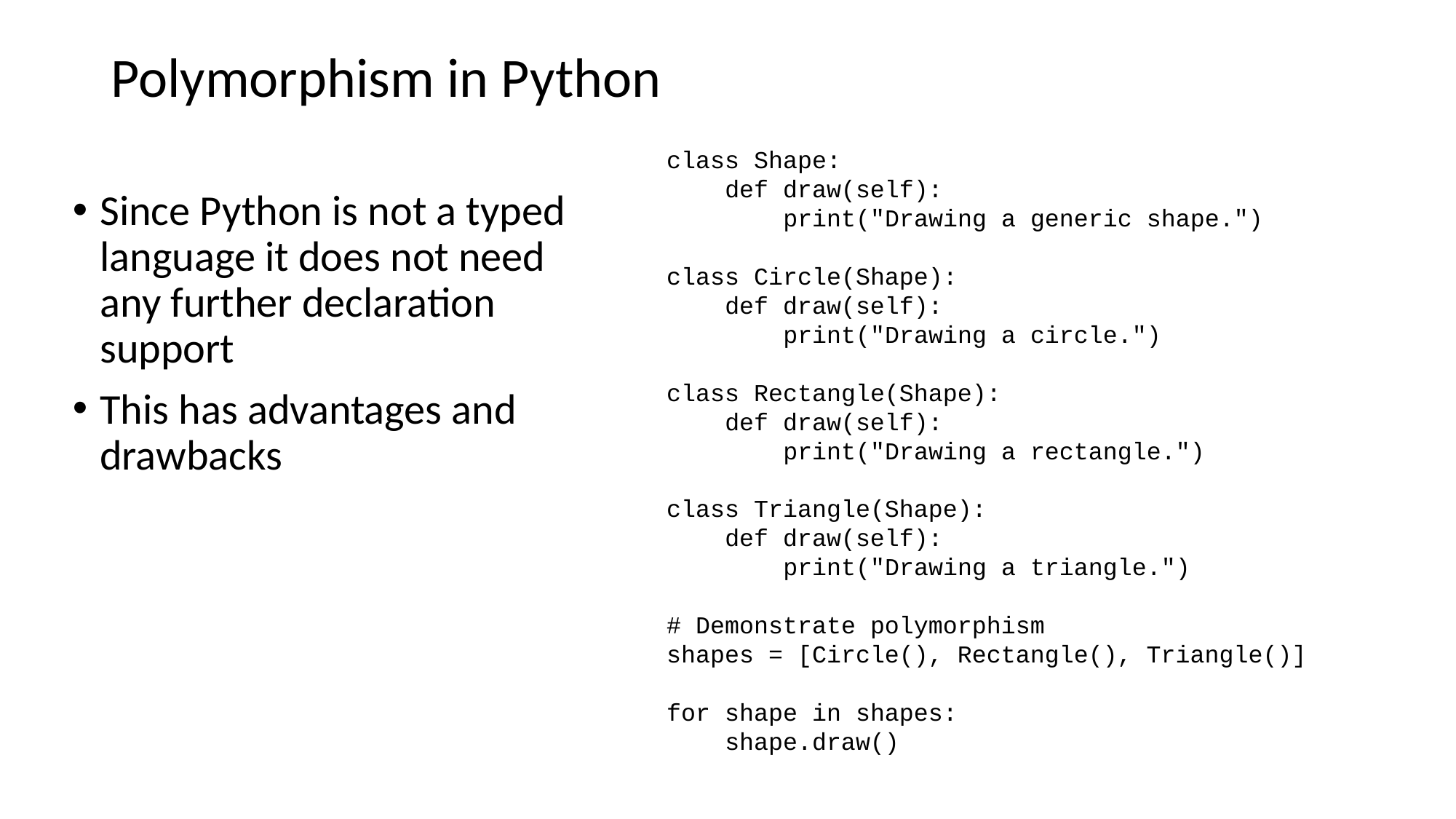

# Polymorphism in Python
class Shape:
    def draw(self):
        print("Drawing a generic shape.")

class Circle(Shape):
    def draw(self):
        print("Drawing a circle.")

class Rectangle(Shape):
    def draw(self):
        print("Drawing a rectangle.")

class Triangle(Shape):
    def draw(self):
        print("Drawing a triangle.")

# Demonstrate polymorphism
shapes = [Circle(), Rectangle(), Triangle()]

for shape in shapes:
    shape.draw()
Since Python is not a typed language it does not need any further declaration support
This has advantages and drawbacks